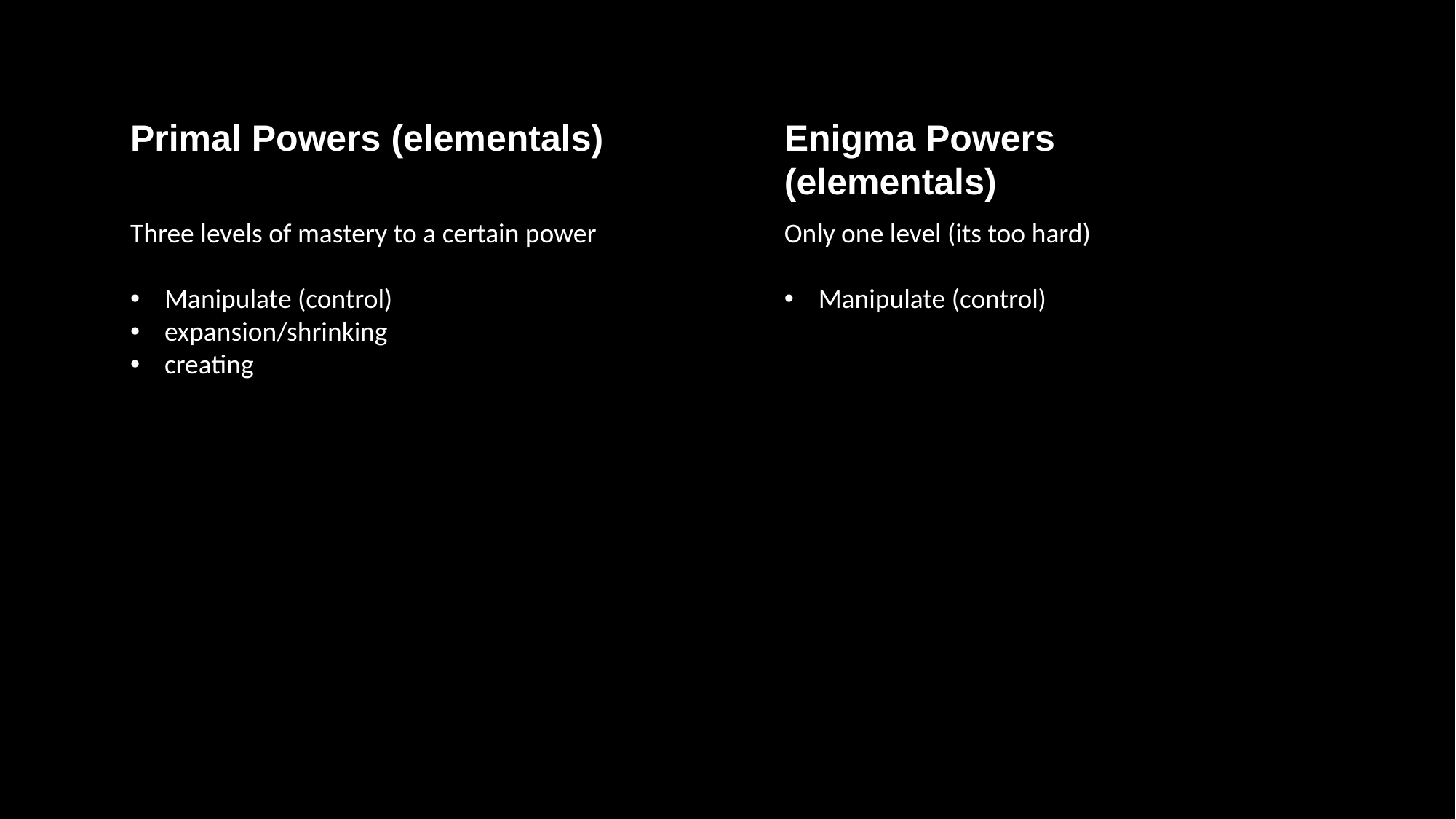

Primal Powers (elementals)
Enigma Powers (elementals)
Three levels of mastery to a certain power

Manipulate (control)
expansion/shrinking
creating
Only one level (its too hard)

Manipulate (control)